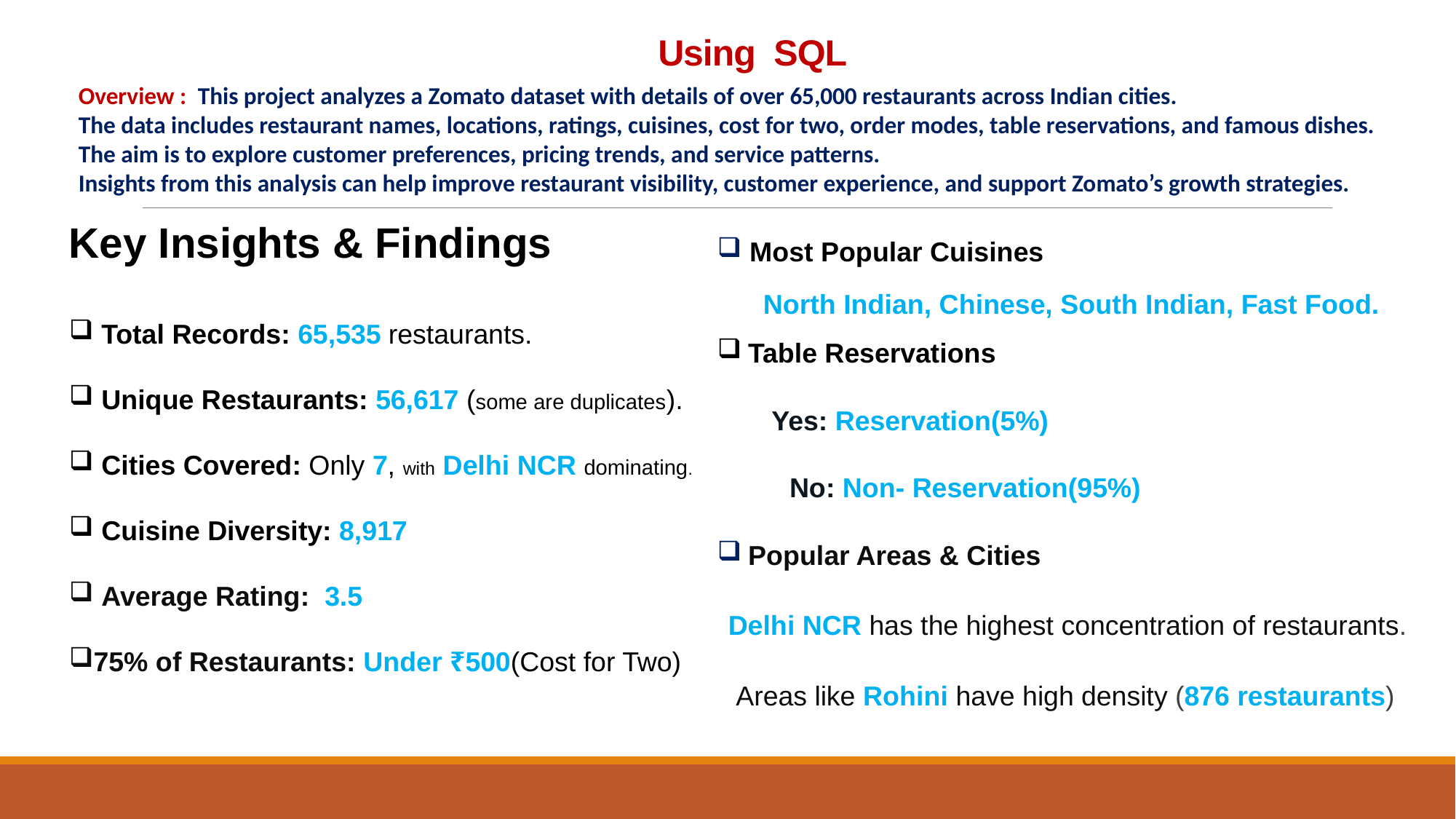

# Using  SQL
Overview :  This project analyzes a Zomato dataset with details of over 65,000 restaurants across Indian cities.
The data includes restaurant names, locations, ratings, cuisines, cost for two, order modes, table reservations, and famous dishes.
The aim is to explore customer preferences, pricing trends, and service patterns.
Insights from this analysis can help improve restaurant visibility, customer experience, and support Zomato’s growth strategies.
Key Insights & Findings
 Most Popular Cuisines
      North Indian, Chinese, South Indian, Fast Food.
 Table Reservations
       Yes: Reservation(5%)
        No: Non- Reservation(95%)
 Popular Areas & Cities
Delhi NCR has the highest concentration of restaurants.
 Areas like Rohini have high density (876 restaurants)

 Total Records: 65,535 restaurants.
 Unique Restaurants: 56,617 (some are duplicates).
 Cities Covered: Only 7, with Delhi NCR dominating.
 Cuisine Diversity: 8,917
 Average Rating:  3.5
75% of Restaurants: Under ₹500(Cost for Two)